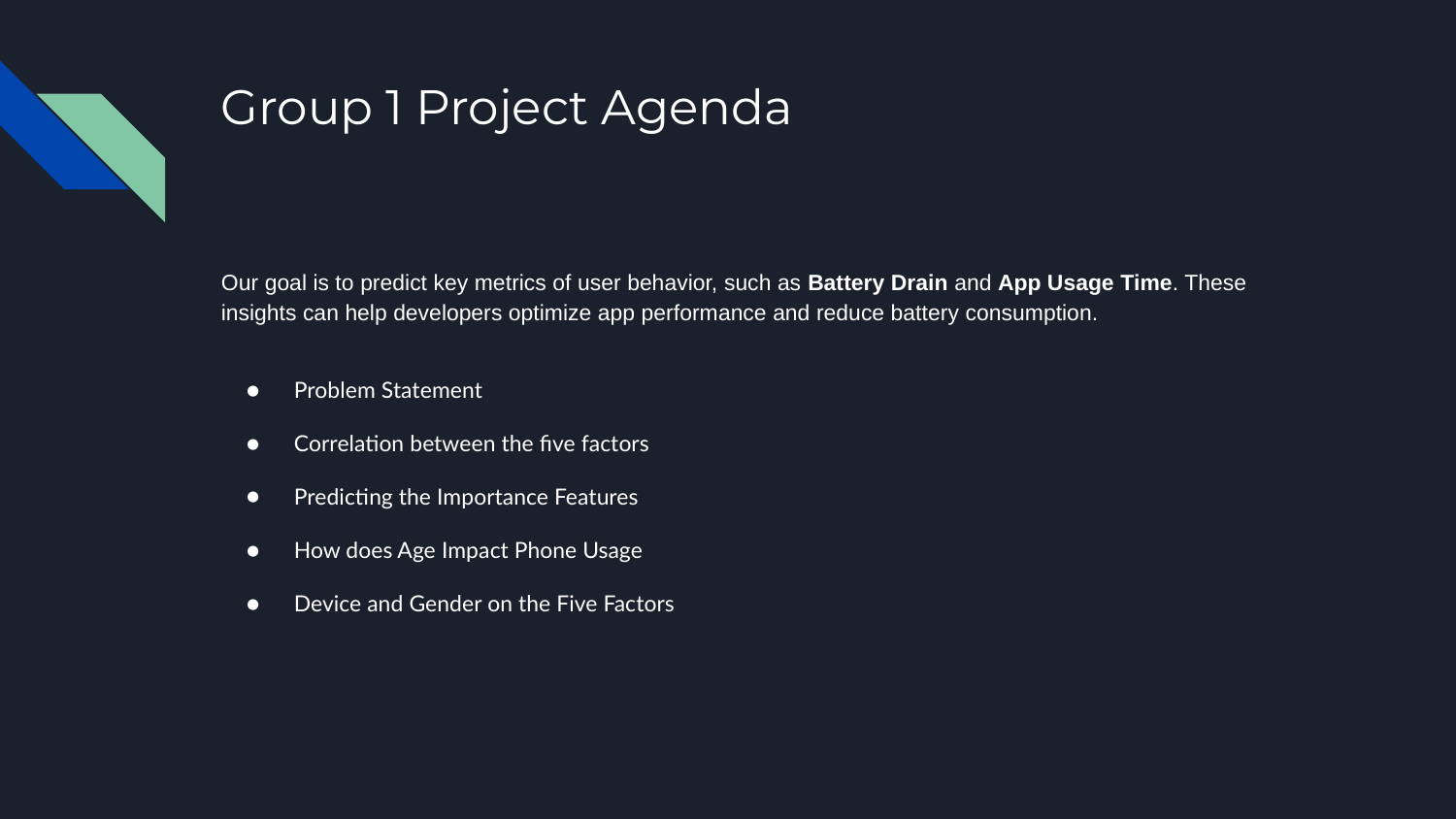

# Group 1 Project Agenda
Our goal is to predict key metrics of user behavior, such as Battery Drain and App Usage Time. These insights can help developers optimize app performance and reduce battery consumption.
Problem Statement
Correlation between the five factors
Predicting the Importance Features
How does Age Impact Phone Usage
Device and Gender on the Five Factors